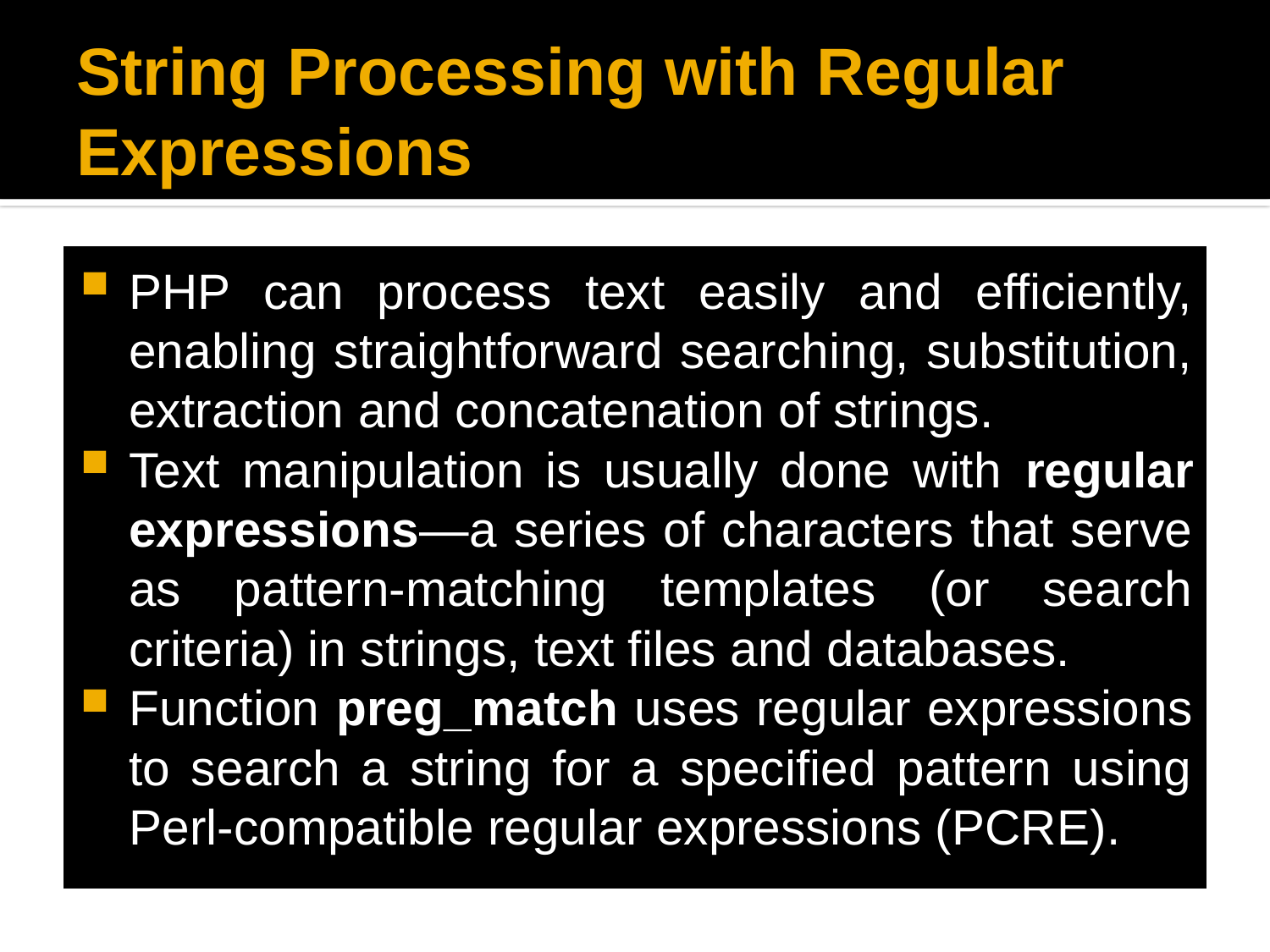

# String Processing with Regular Expressions
PHP can process text easily and efficiently, enabling straightforward searching, substitution, extraction and concatenation of strings.
Text manipulation is usually done with regular expressions—a series of characters that serve as pattern-matching templates (or search criteria) in strings, text files and databases.
Function preg_match uses regular expressions to search a string for a specified pattern using Perl-compatible regular expressions (PCRE).